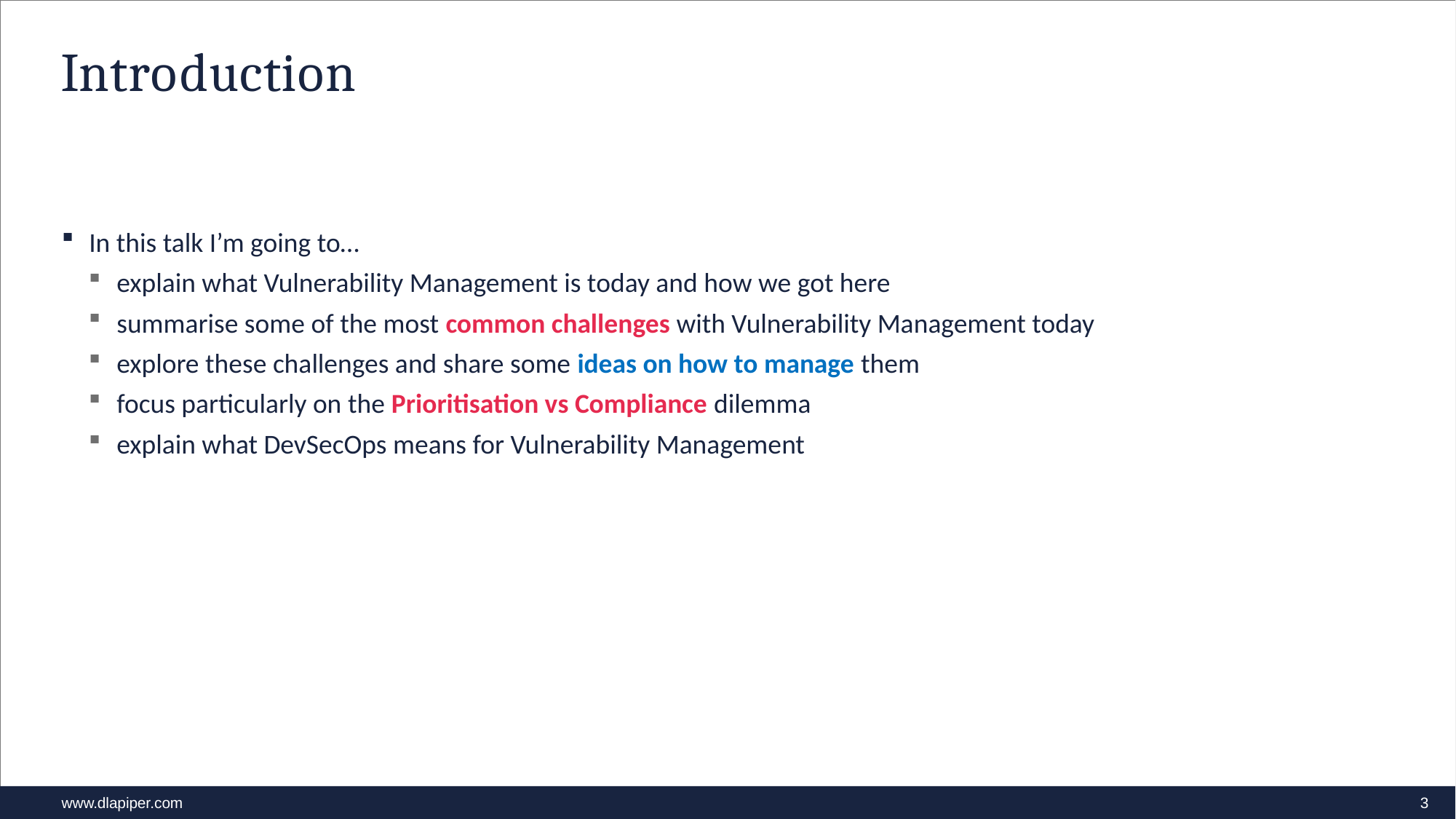

# Introduction

In this talk I’m going to…
explain what Vulnerability Management is today and how we got here
summarise some of the most common challenges with Vulnerability Management today
explore these challenges and share some ideas on how to manage them
focus particularly on the Prioritisation vs Compliance dilemma
explain what DevSecOps means for Vulnerability Management

3